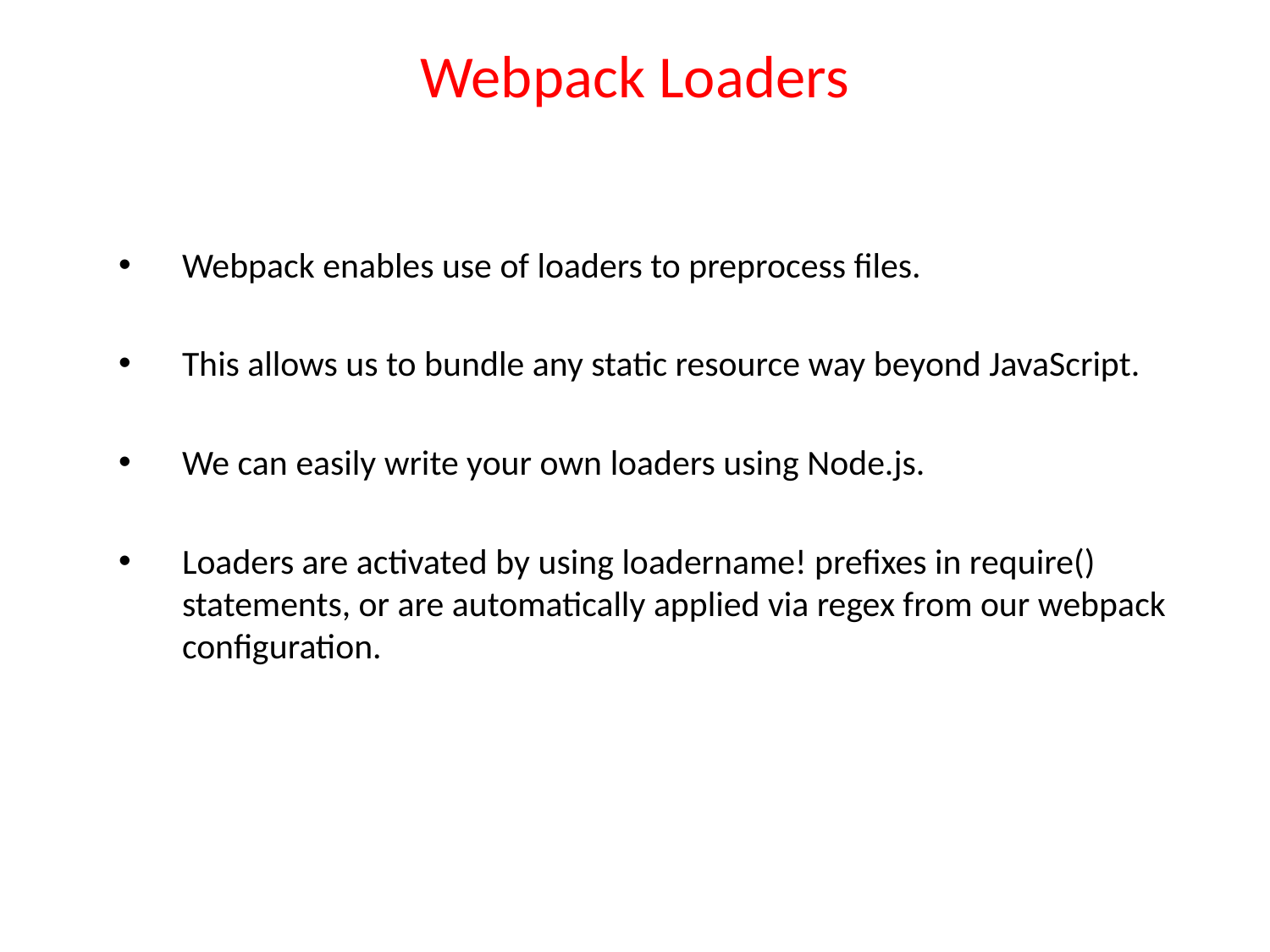

# Webpack Loaders

Webpack enables use of loaders to preprocess files.

This allows us to bundle any static resource way beyond JavaScript.

We can easily write your own loaders using Node.js.

Loaders are activated by using loadername! prefixes in require() statements, or are automatically applied via regex from our webpack configuration.